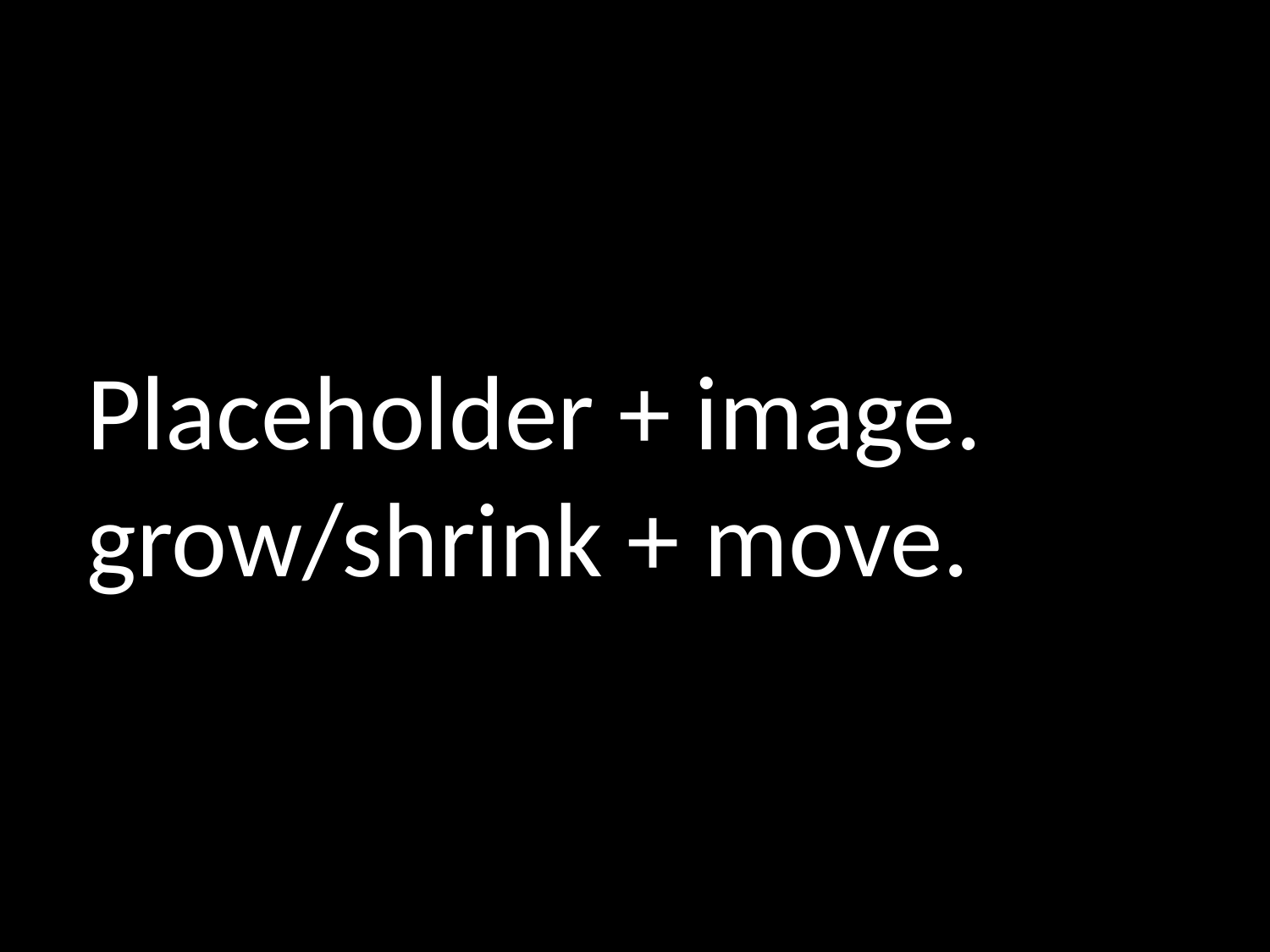

# Placeholder + image. grow/shrink + move.